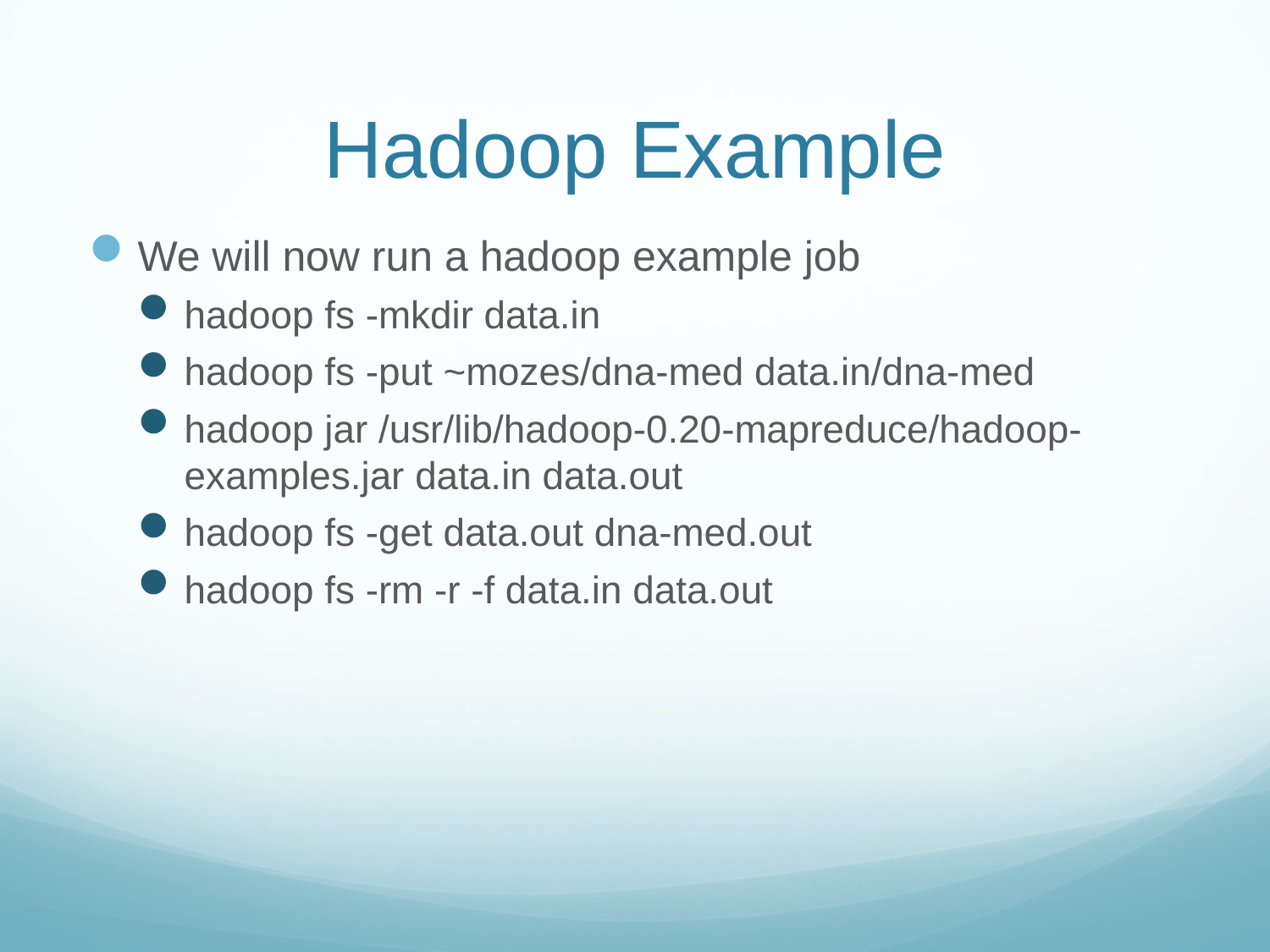

# Hadoop Example
We will now run a hadoop example job
hadoop fs -mkdir data.in
hadoop fs -put ~mozes/dna-med data.in/dna-med
hadoop jar /usr/lib/hadoop-0.20-mapreduce/hadoop-examples.jar data.in data.out
hadoop fs -get data.out dna-med.out
hadoop fs -rm -r -f data.in data.out